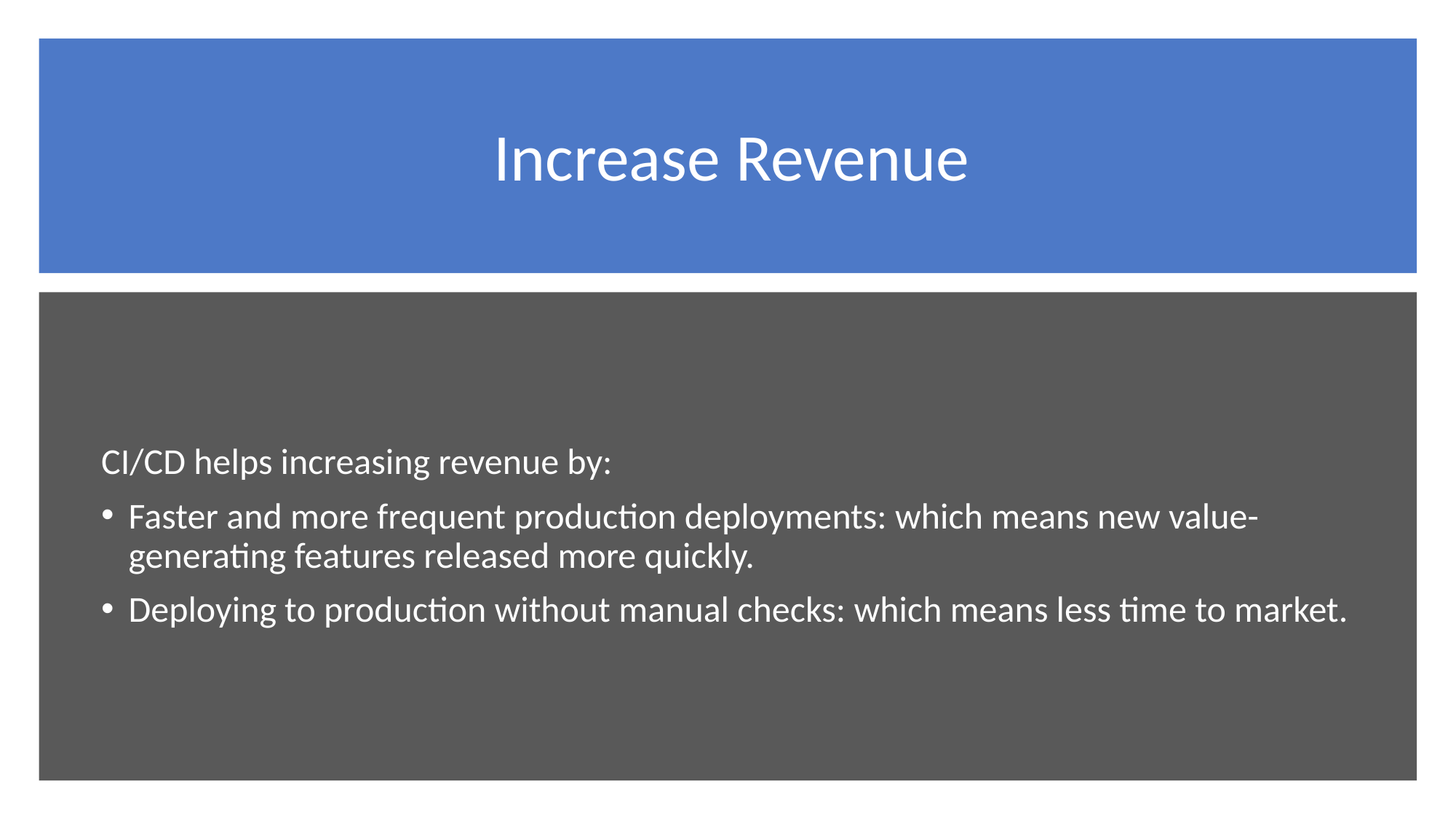

# Increase Revenue

CI/CD helps increasing revenue by:
Faster and more frequent production deployments: which means new value-generating features released more quickly.
Deploying to production without manual checks: which means less time to market.